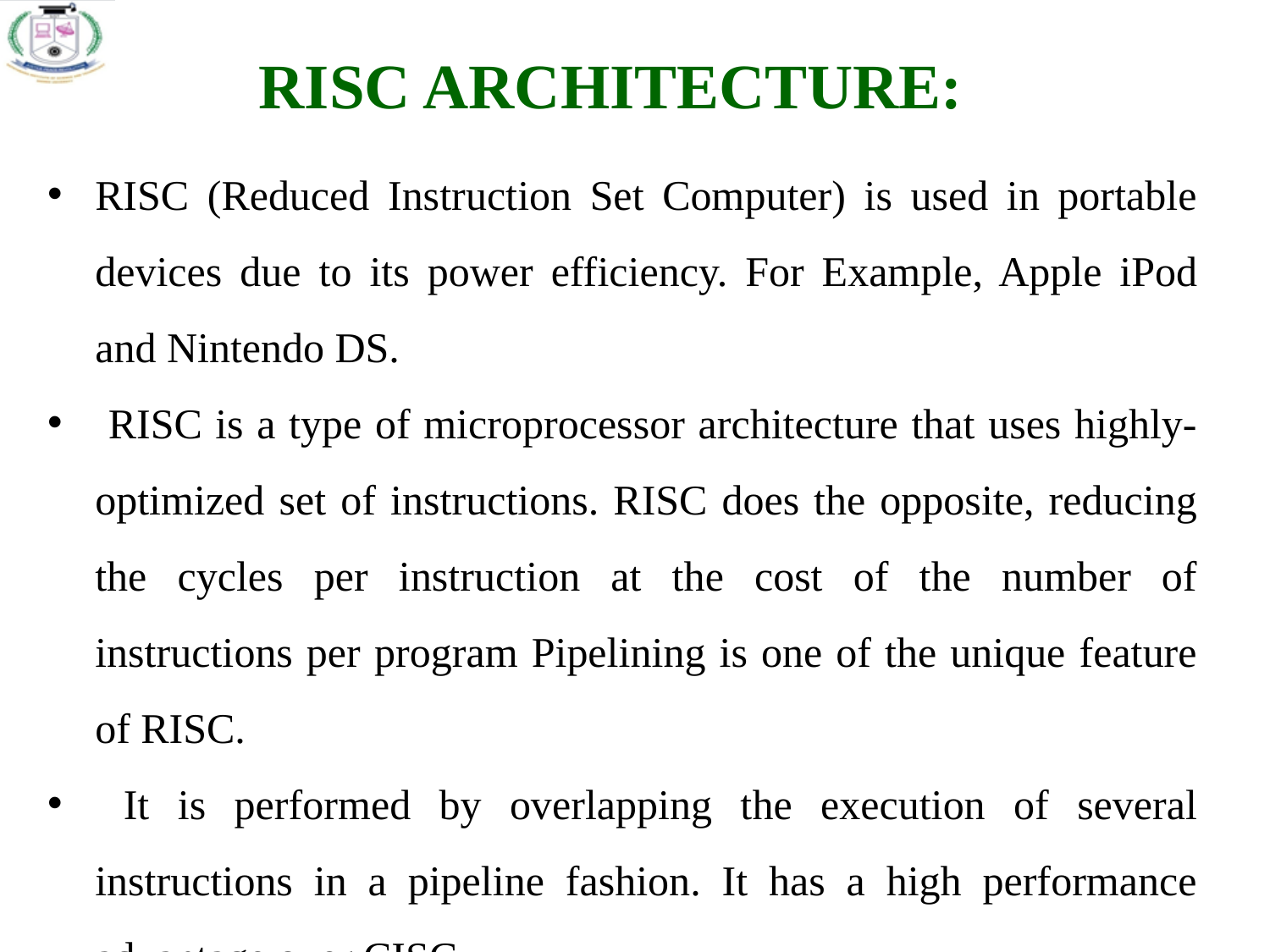

RISC ARCHITECTURE:
RISC (Reduced Instruction Set Computer) is used in portable devices due to its power efficiency. For Example, Apple iPod and Nintendo DS.
 RISC is a type of microprocessor architecture that uses highly-optimized set of instructions. RISC does the opposite, reducing the cycles per instruction at the cost of the number of instructions per program Pipelining is one of the unique feature of RISC.
 It is performed by overlapping the execution of several instructions in a pipeline fashion. It has a high performance advantage over CISC.